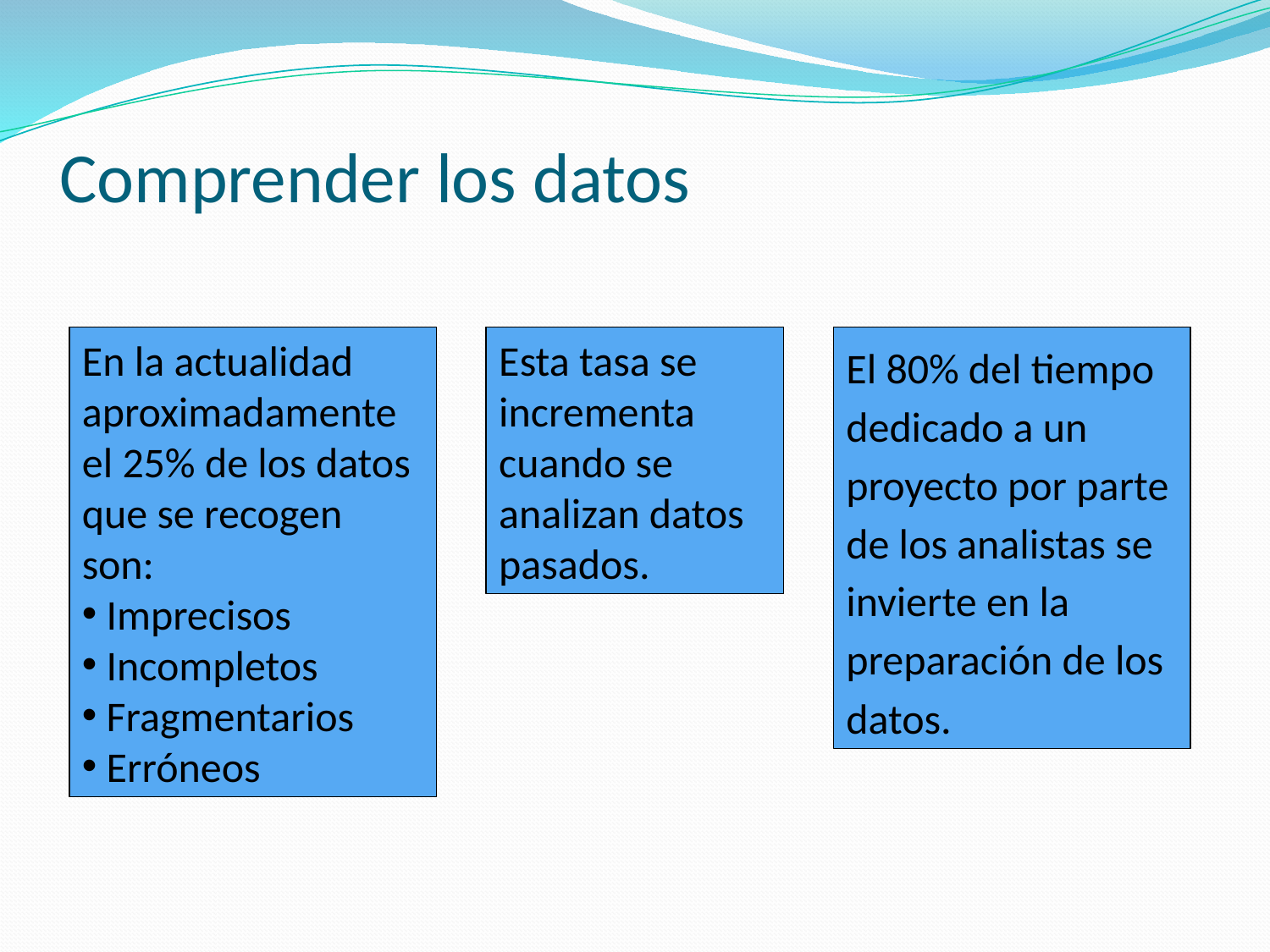

# Comprender los datos
En la actualidad aproximadamente el 25% de los datos que se recogen son:
 Imprecisos
 Incompletos
 Fragmentarios
 Erróneos
Esta tasa se incrementa cuando se analizan datos pasados.
El 80% del tiempo dedicado a un proyecto por parte de los analistas se invierte en la preparación de los datos.